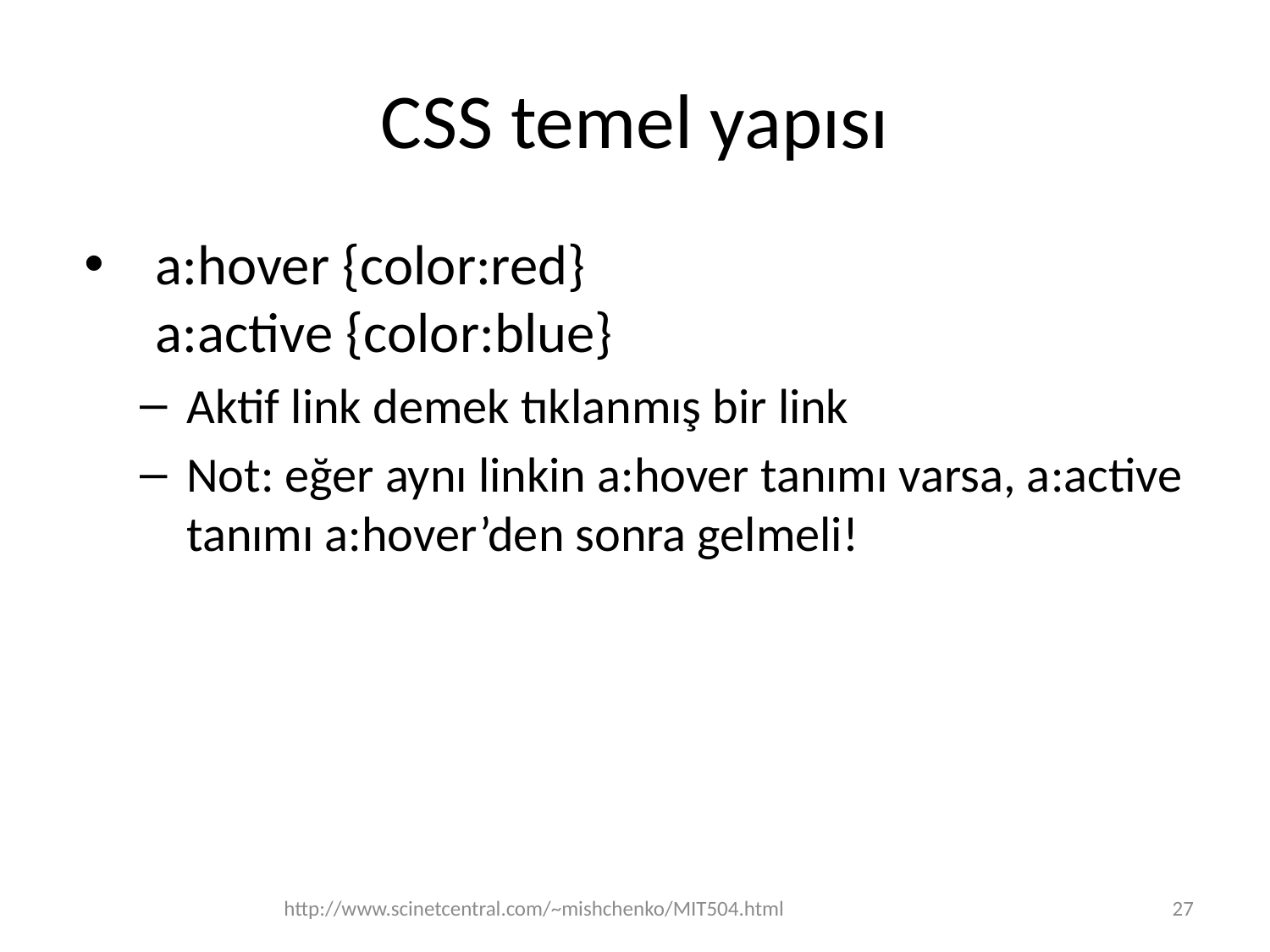

# CSS temel yapısı
a:hover {color:red}
a:active {color:blue}
Aktif link demek tıklanmış bir link
Not: eğer aynı linkin a:hover tanımı varsa, a:active tanımı a:hover’den sonra gelmeli!
http://www.scinetcentral.com/~mishchenko/MIT504.html
27